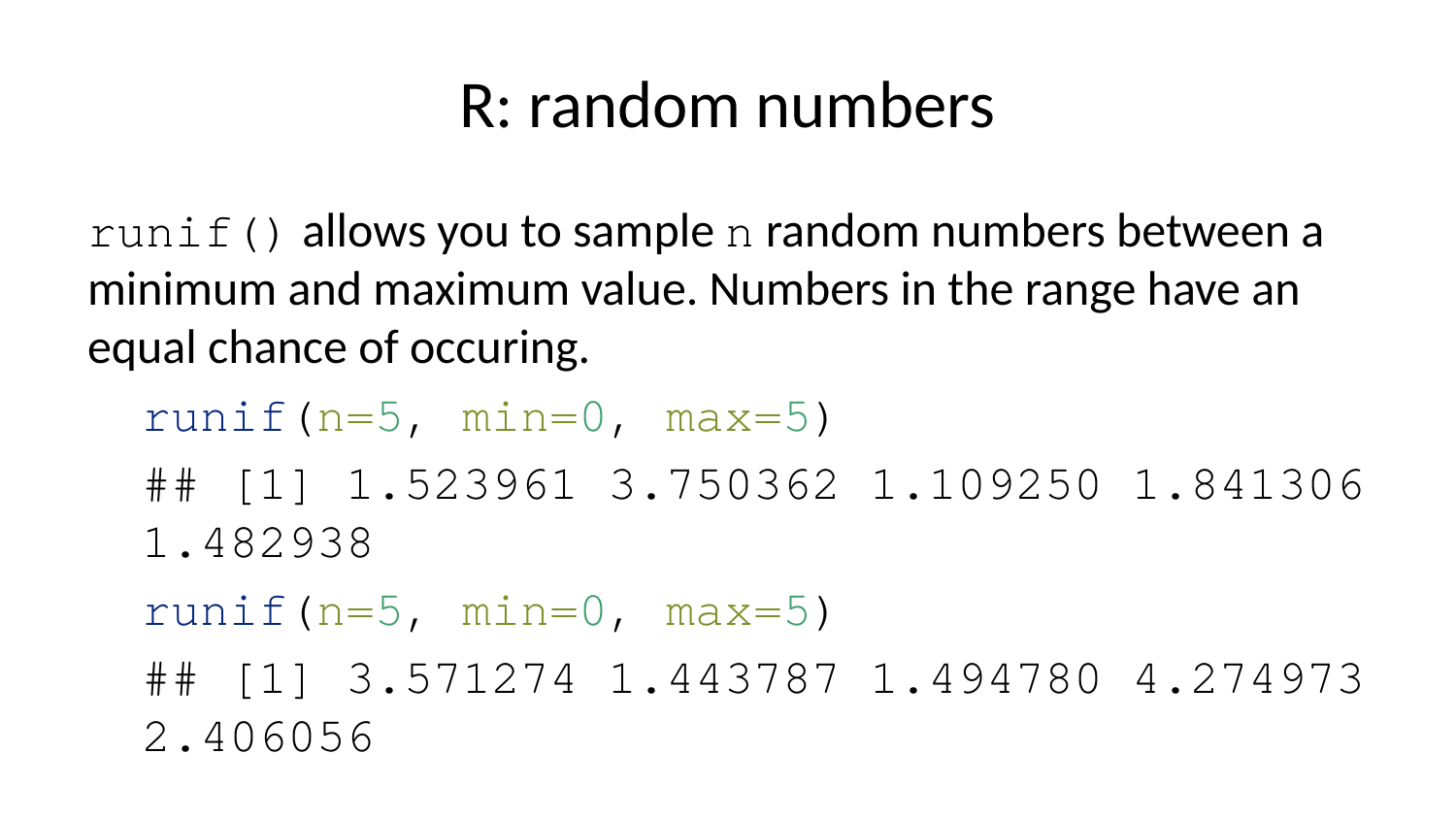

# R: random numbers
runif() allows you to sample n random numbers between a minimum and maximum value. Numbers in the range have an equal chance of occuring.
runif(n=5, min=0, max=5)
## [1] 1.523961 3.750362 1.109250 1.841306 1.482938
runif(n=5, min=0, max=5)
## [1] 3.571274 1.443787 1.494780 4.274973 2.406056